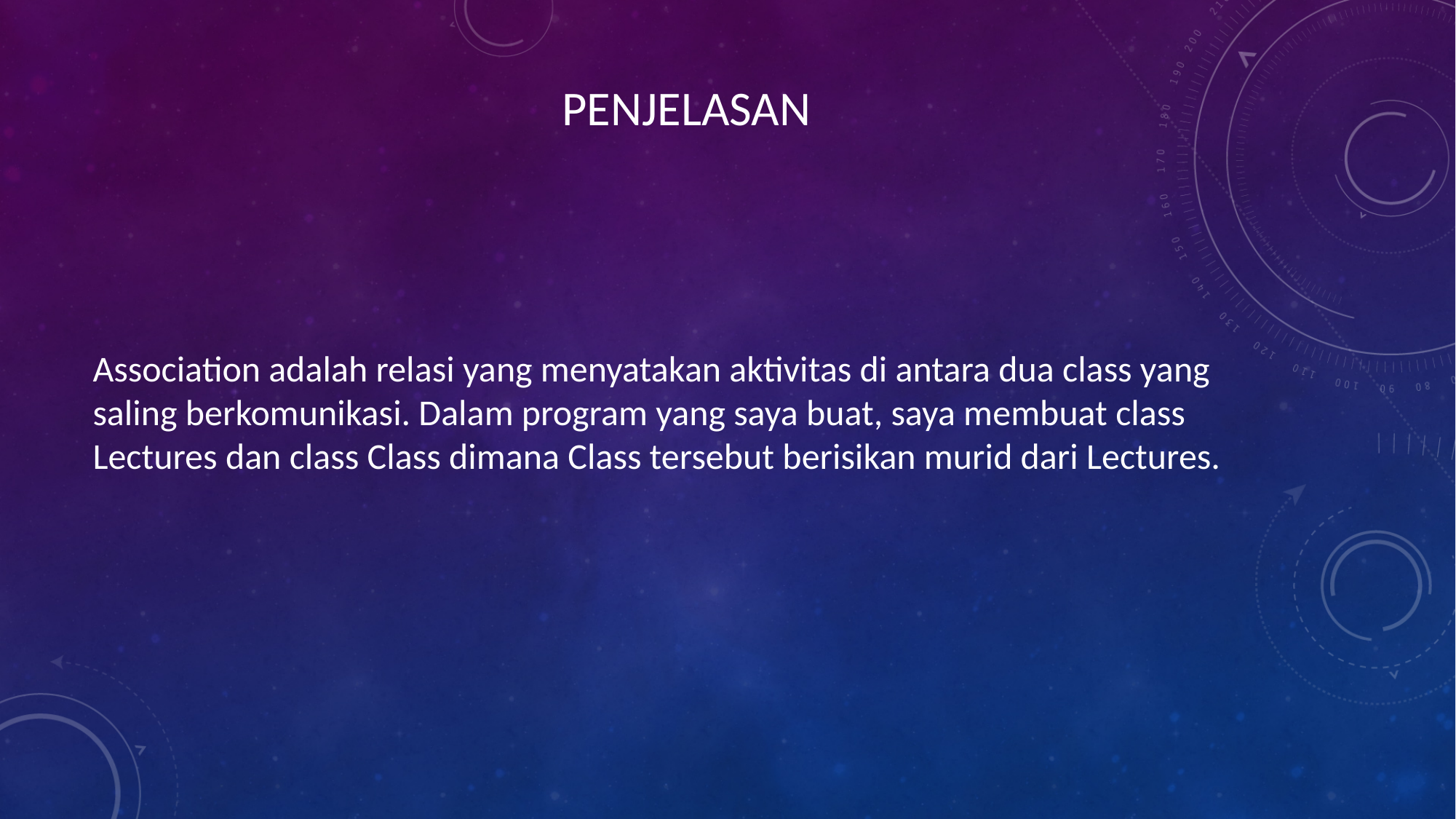

# PENJELASAN
Association adalah relasi yang menyatakan aktivitas di antara dua class yang saling berkomunikasi. Dalam program yang saya buat, saya membuat class Lectures dan class Class dimana Class tersebut berisikan murid dari Lectures.